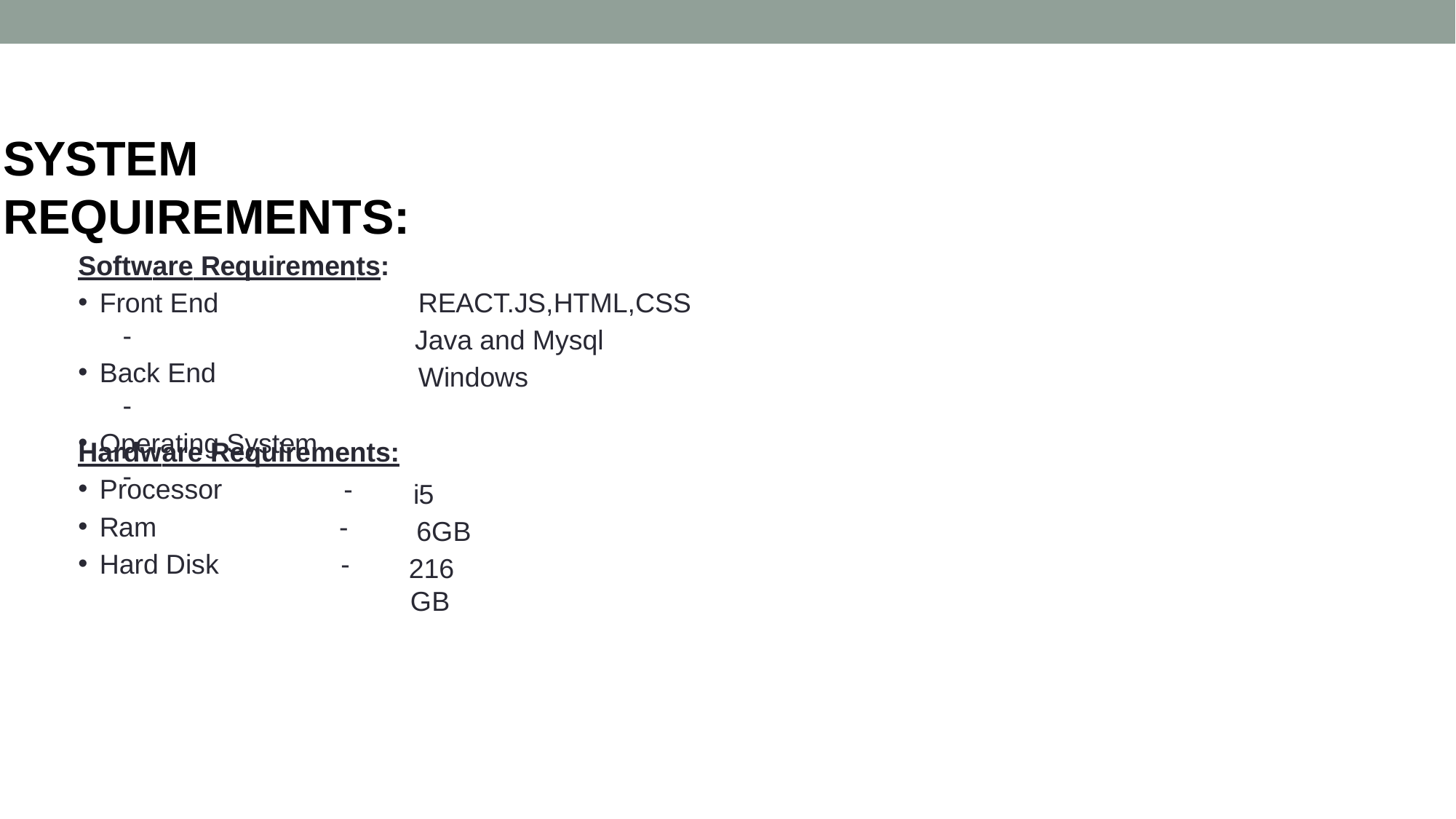

SYSTEM REQUIREMENTS:
Software Requirements:
Front End	-
Back End	-
Operating System	-
REACT.JS,HTML,CSS
Java and Mysql Windows
Hardware Requirements:
Processor
Ram
Hard Disk
-
-
-
i5 6GB
216GB